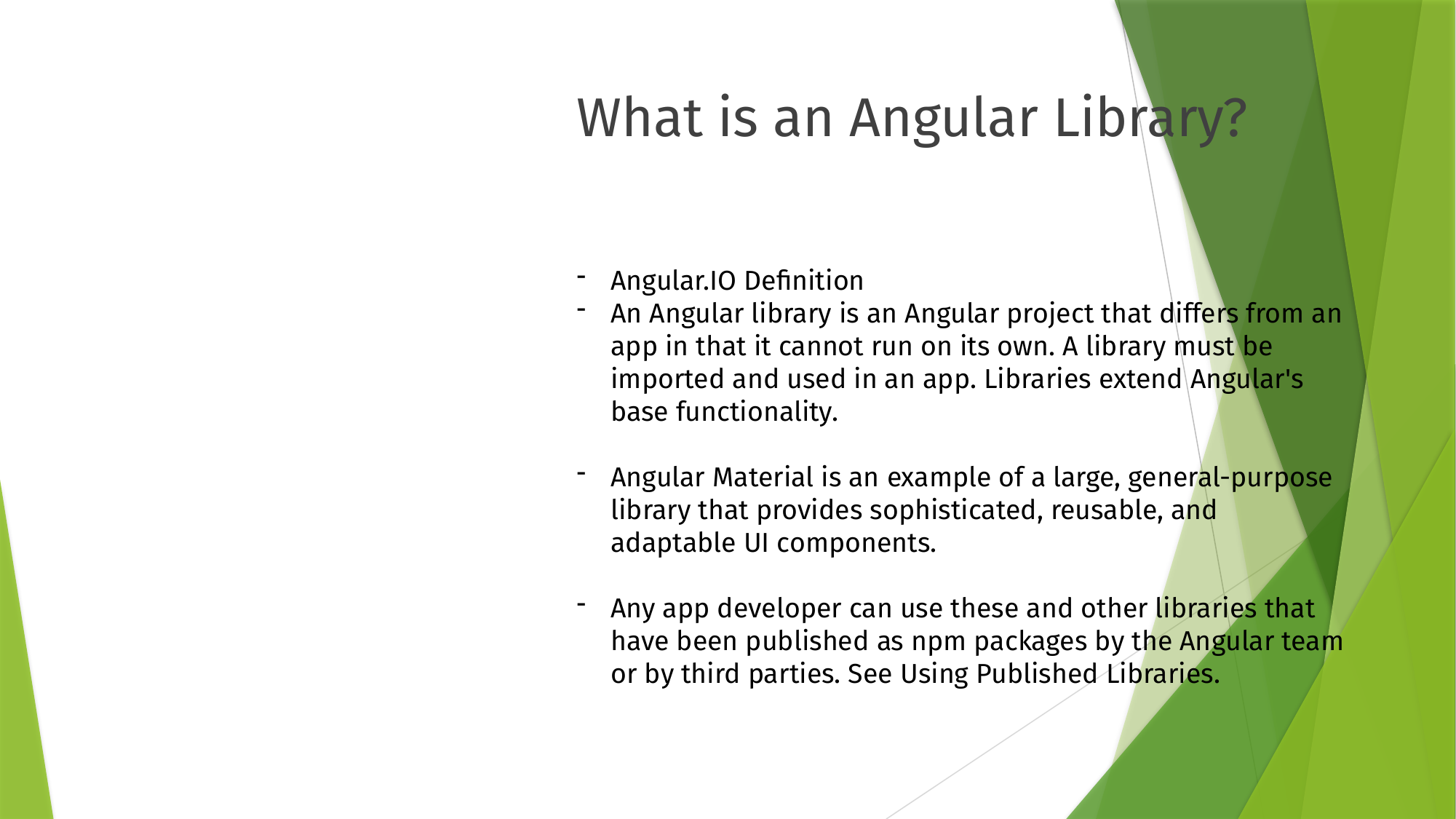

# What is an Angular Library?
Angular.IO Definition
An Angular library is an Angular project that differs from an app in that it cannot run on its own. A library must be imported and used in an app. Libraries extend Angular's base functionality.

Angular Material is an example of a large, general-purpose library that provides sophisticated, reusable, and adaptable UI components.

Any app developer can use these and other libraries that have been published as npm packages by the Angular team or by third parties. See Using Published Libraries.